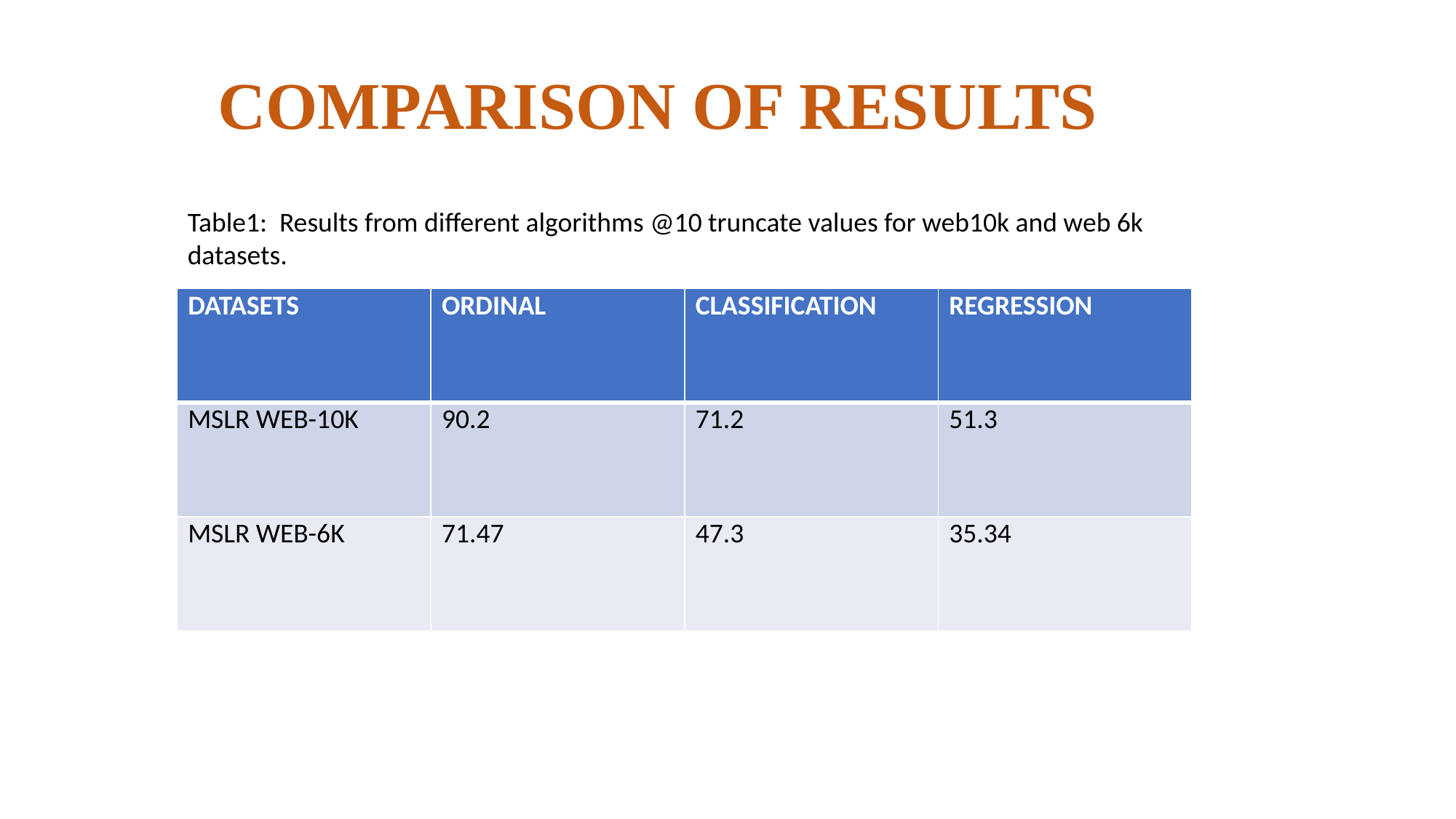

# COMPARISON OF RESULTS
Table1:  Results from different algorithms @10 truncate values for web10k and web 6k datasets.
| DATASETS | ORDINAL | CLASSIFICATION | REGRESSION |
| --- | --- | --- | --- |
| MSLR WEB-10K | 90.2 | 71.2 | 51.3 |
| MSLR WEB-6K | 71.47 | 47.3 | 35.34 |